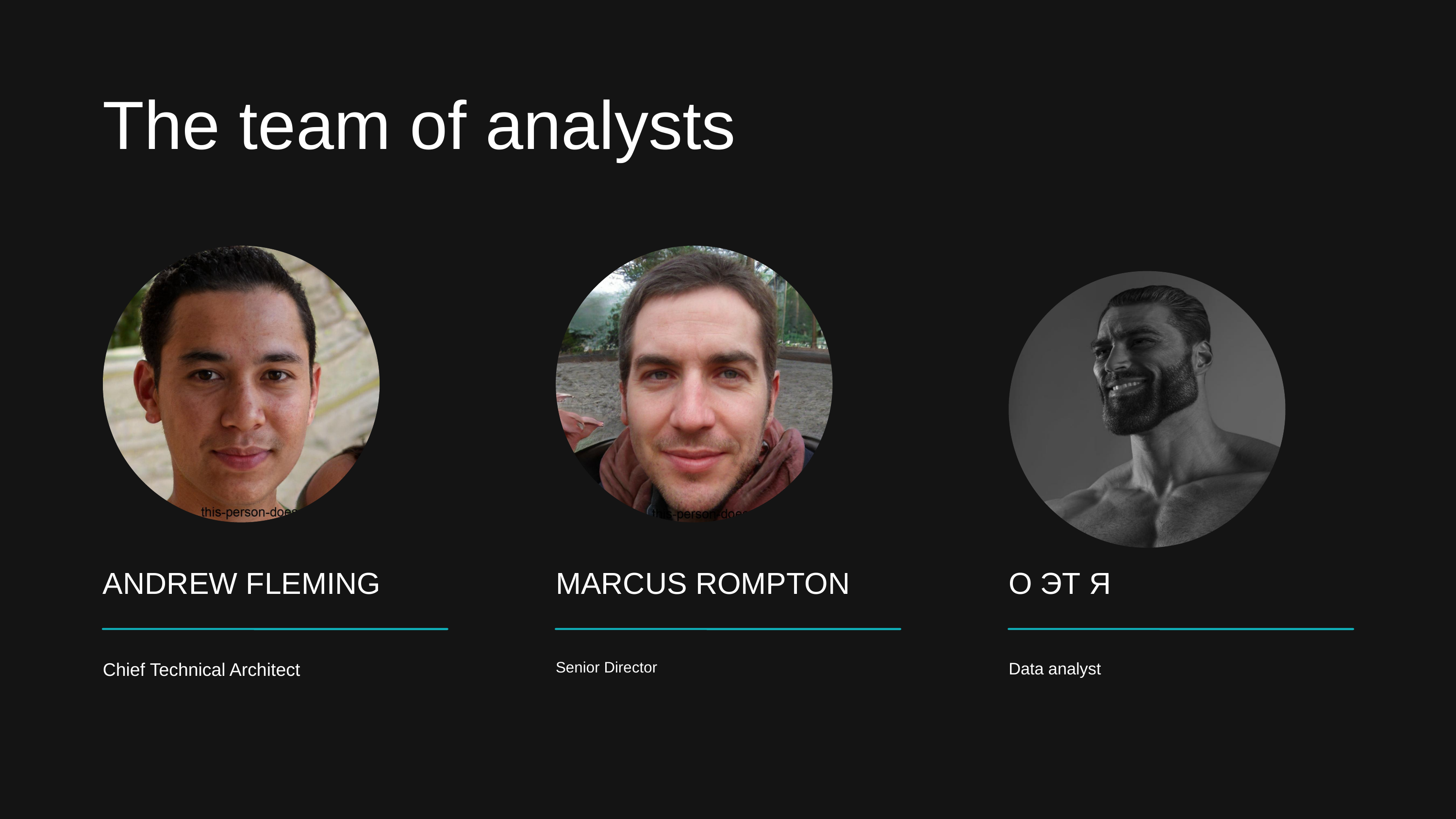

The team of analysts

ANDREW FLEMING

Chief Technical Architect
MARCUS ROMPTON

Senior Director
О ЭТ Я

Data analyst